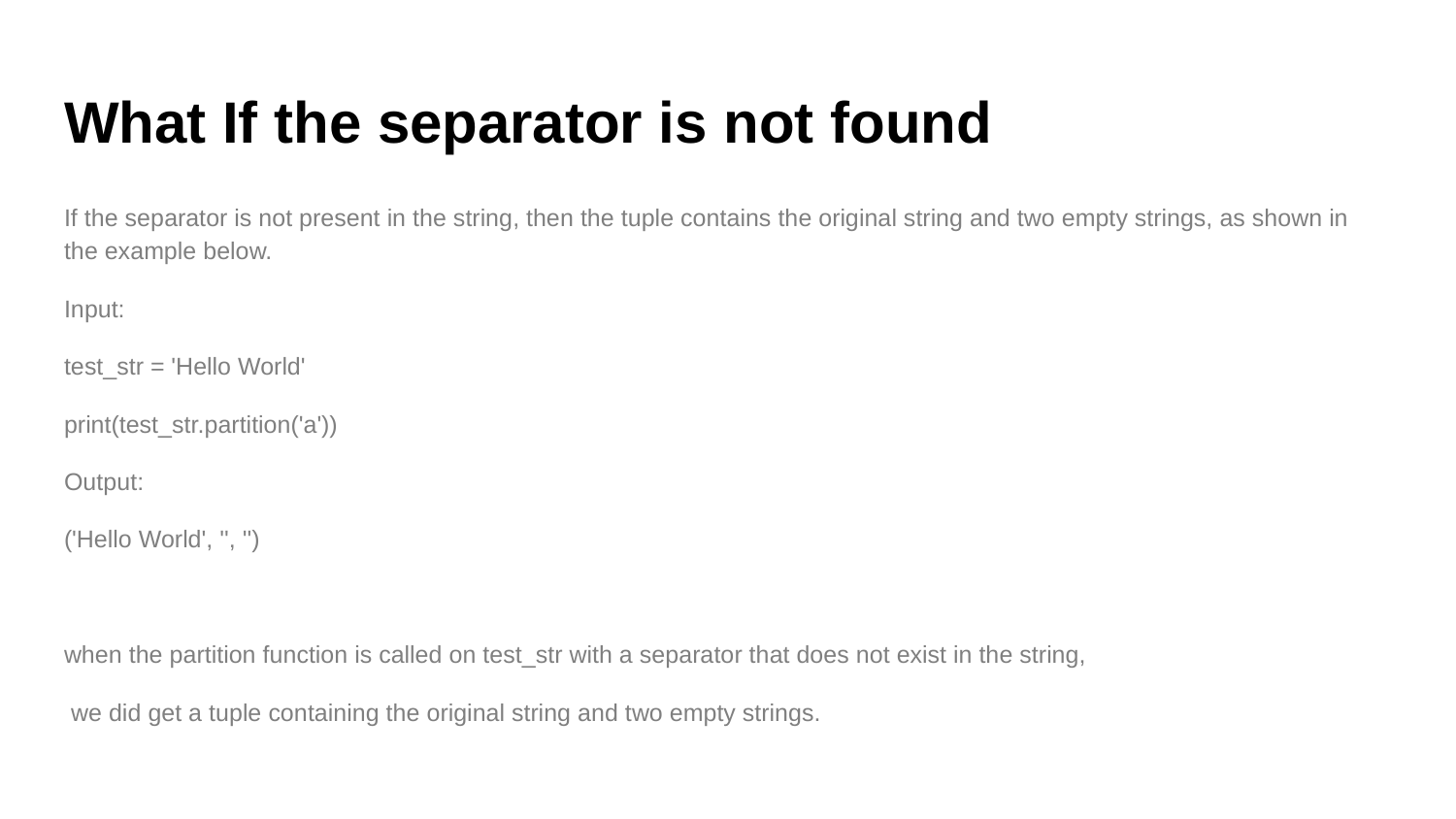

# What If the separator is not found
If the separator is not present in the string, then the tuple contains the original string and two empty strings, as shown in the example below.
Input:
test_str = 'Hello World'
print(test_str.partition('a'))
Output:
('Hello World', '', '')

when the partition function is called on test_str with a separator that does not exist in the string,
 we did get a tuple containing the original string and two empty strings.